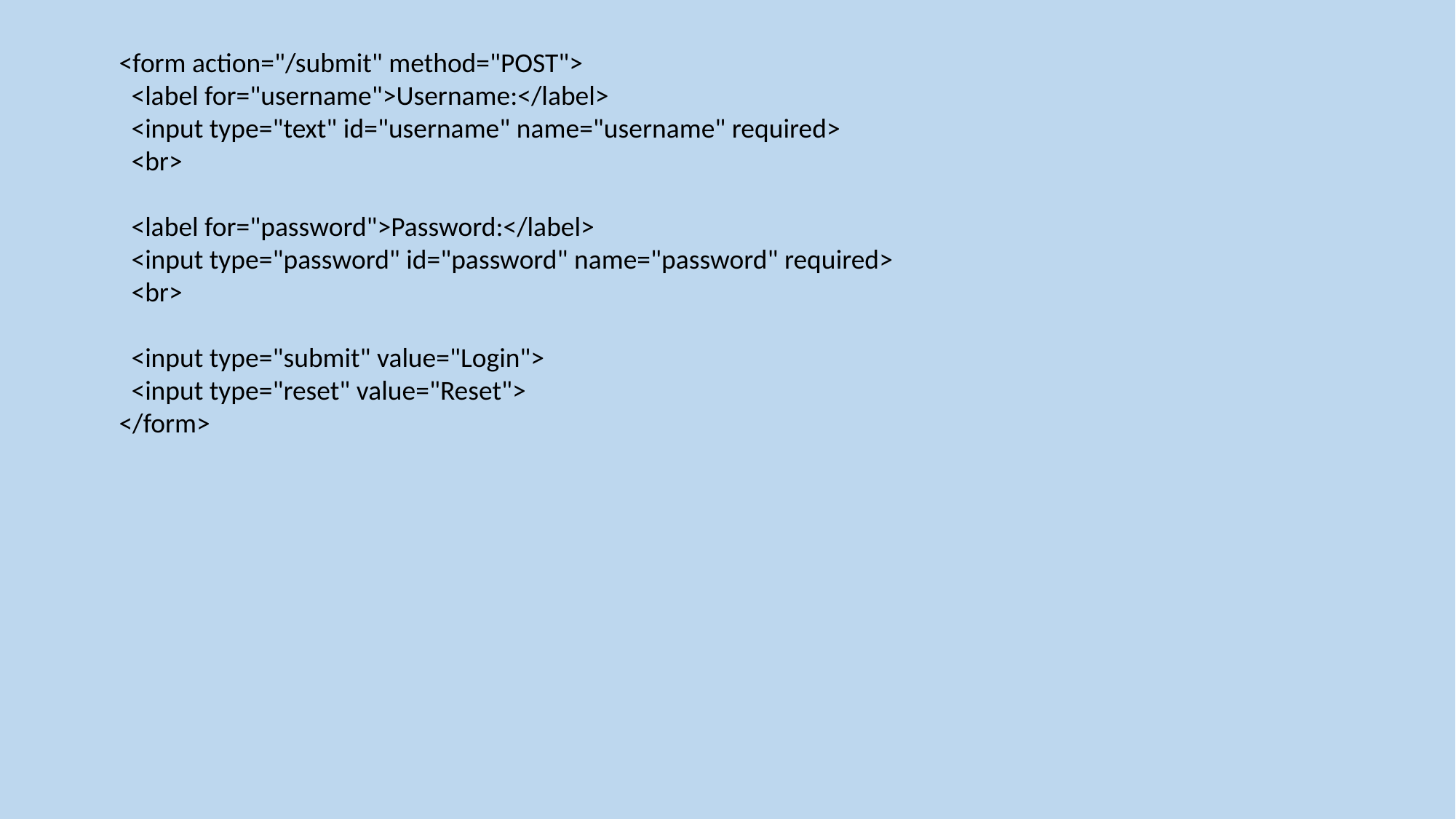

<form action="/submit" method="POST">
  <label for="username">Username:</label>
  <input type="text" id="username" name="username" required>
  <br>

  <label for="password">Password:</label>
  <input type="password" id="password" name="password" required>
  <br>

  <input type="submit" value="Login">
  <input type="reset" value="Reset">
</form>